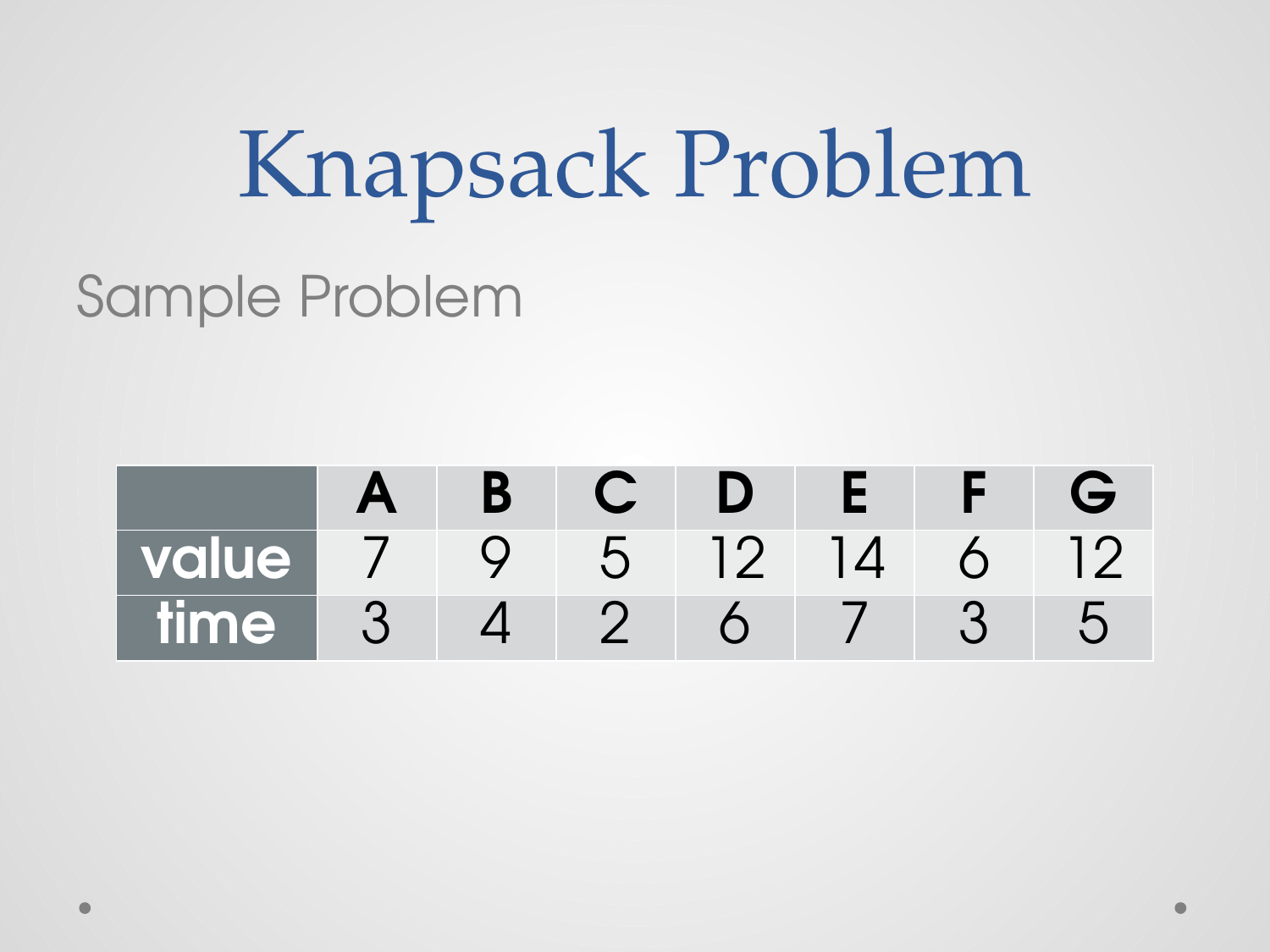

# Knapsack Problem
Sample Problem

|  | A | B | C | D | E | F | G |
| --- | --- | --- | --- | --- | --- | --- | --- |
| value | 7 | 9 | 5 | 12 | 14 | 6 | 12 |
| time | 3 | 4 | 2 | 6 | 7 | 3 | 5 |